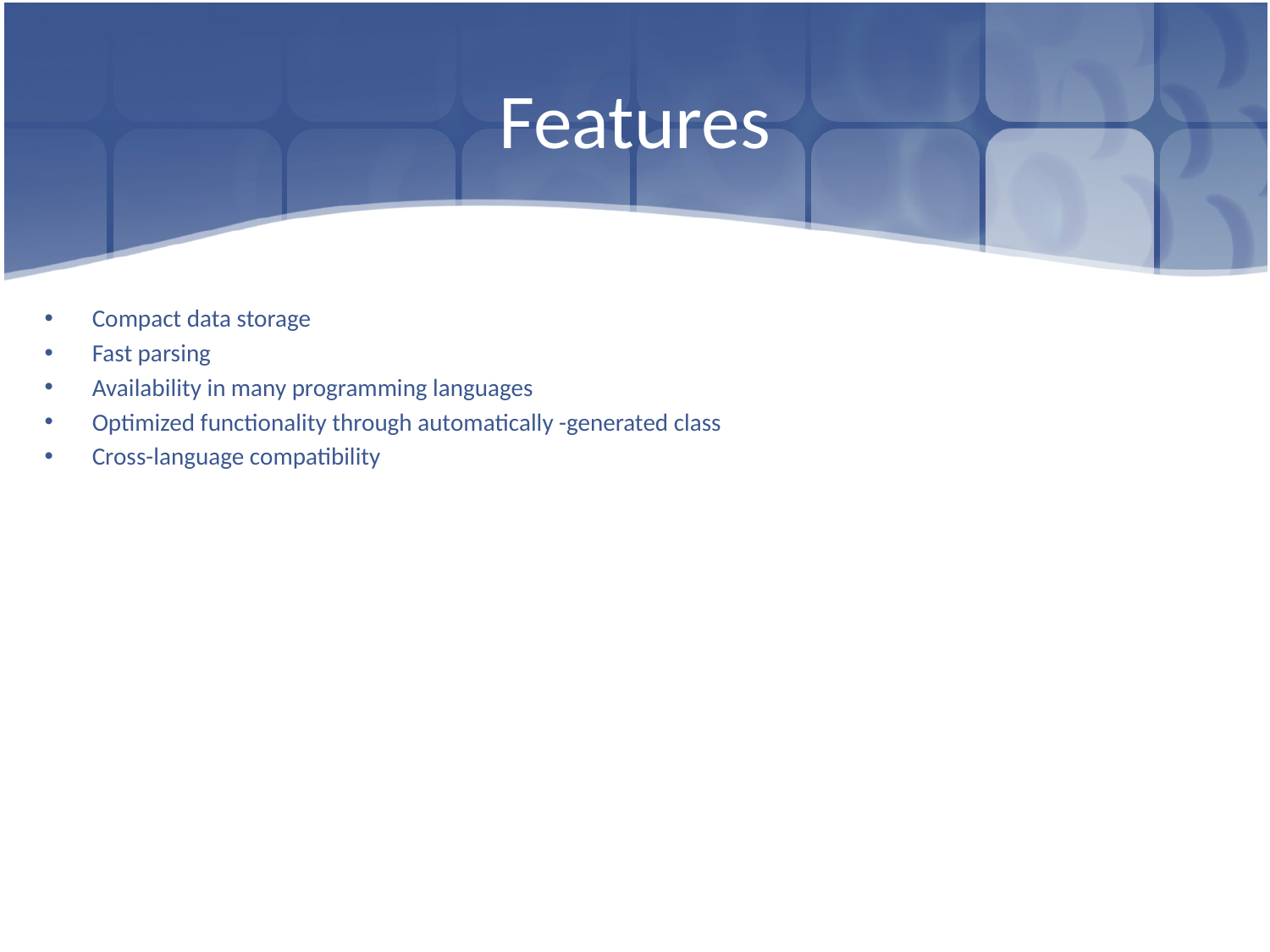

# Features
Compact data storage
Fast parsing
Availability in many programming languages
Optimized functionality through automatically -generated class
Cross-language compatibility